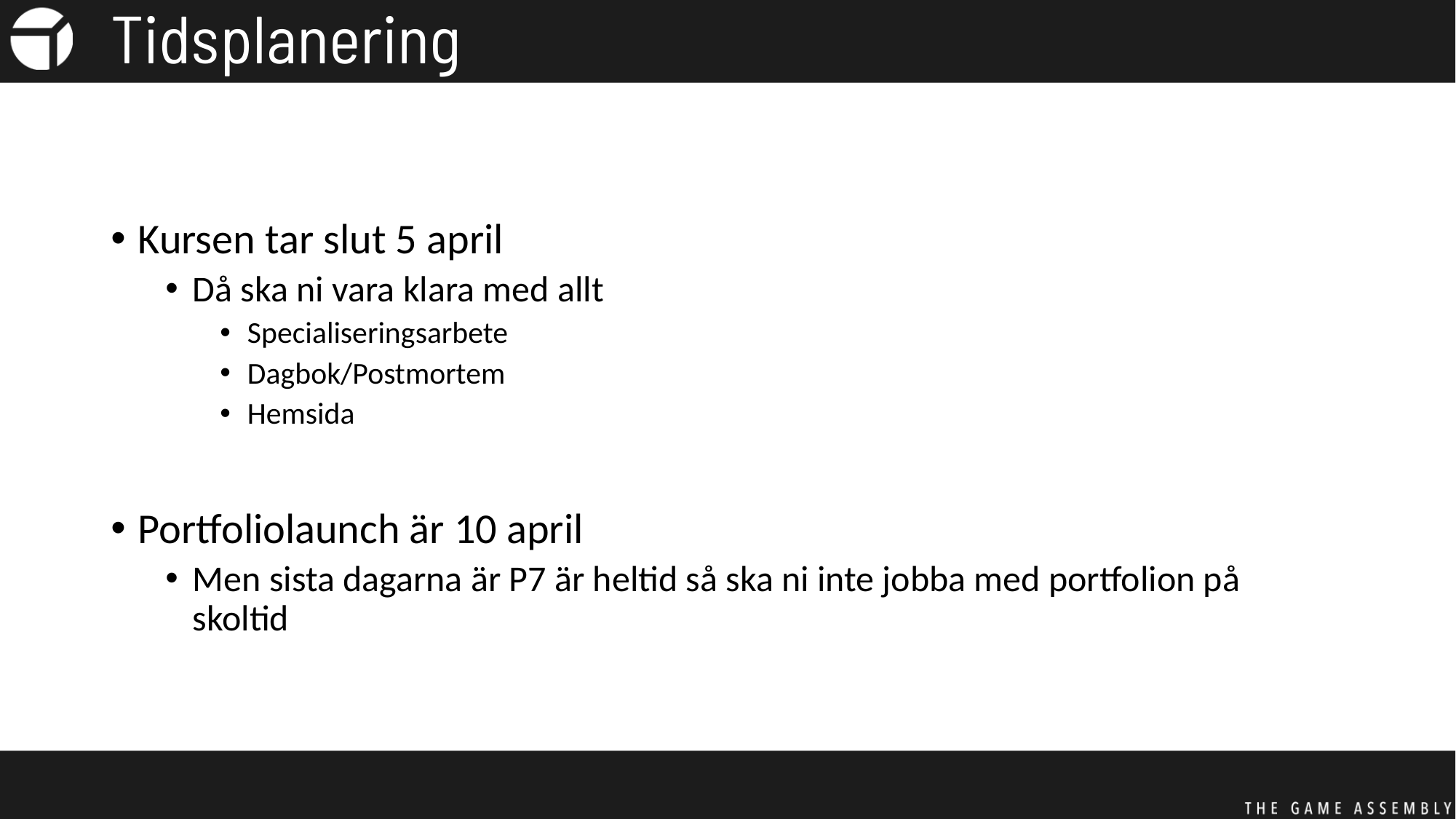

# Tidsplanering

Kursen tar slut 5 april
Då ska ni vara klara med allt
Specialiseringsarbete
Dagbok/Postmortem
Hemsida

Portfoliolaunch är 10 april
Men sista dagarna är P7 är heltid så ska ni inte jobba med portfolion på skoltid